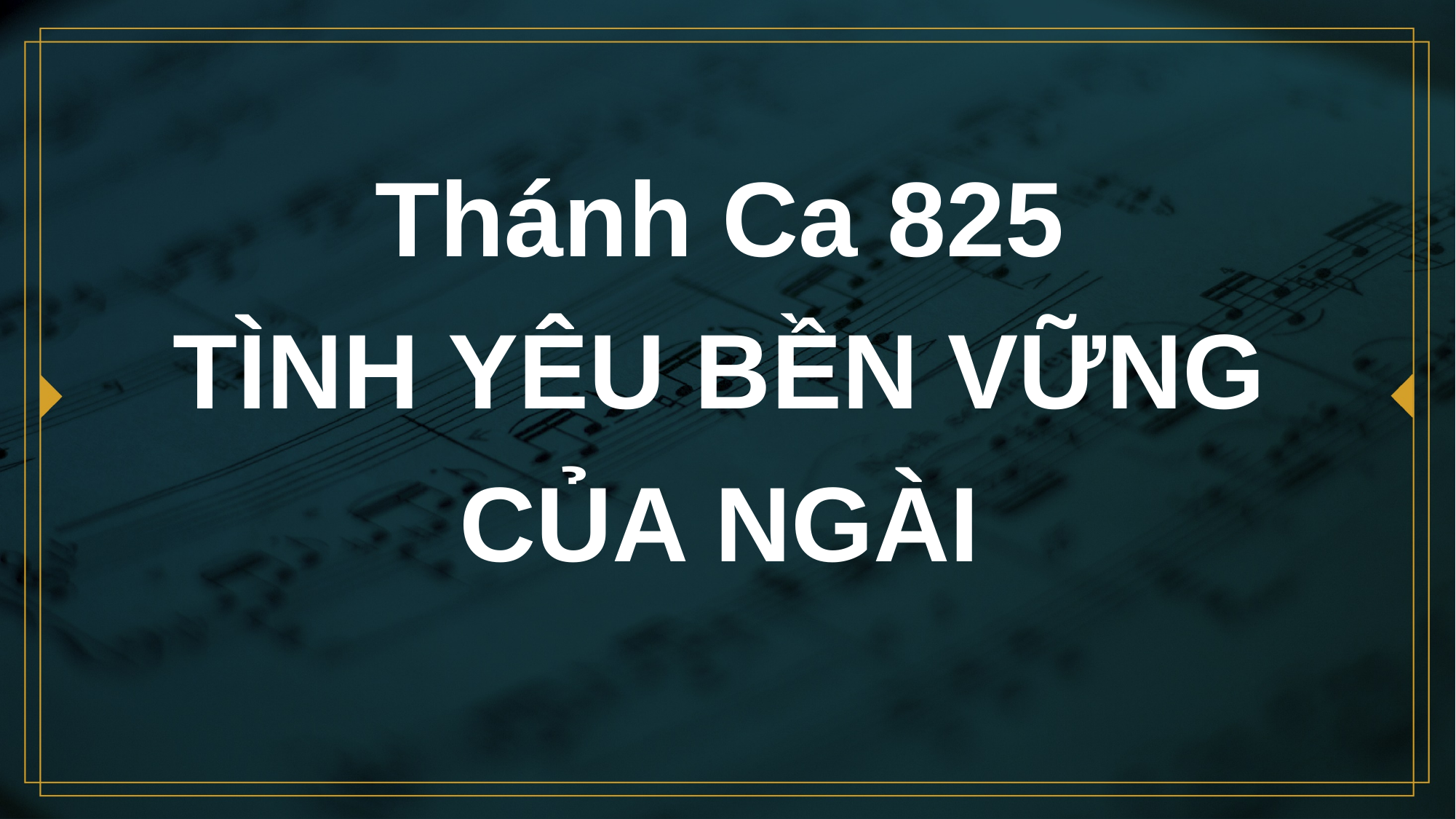

# Thánh Ca 825 TÌNH YÊU BỀN VỮNG CỦA NGÀI